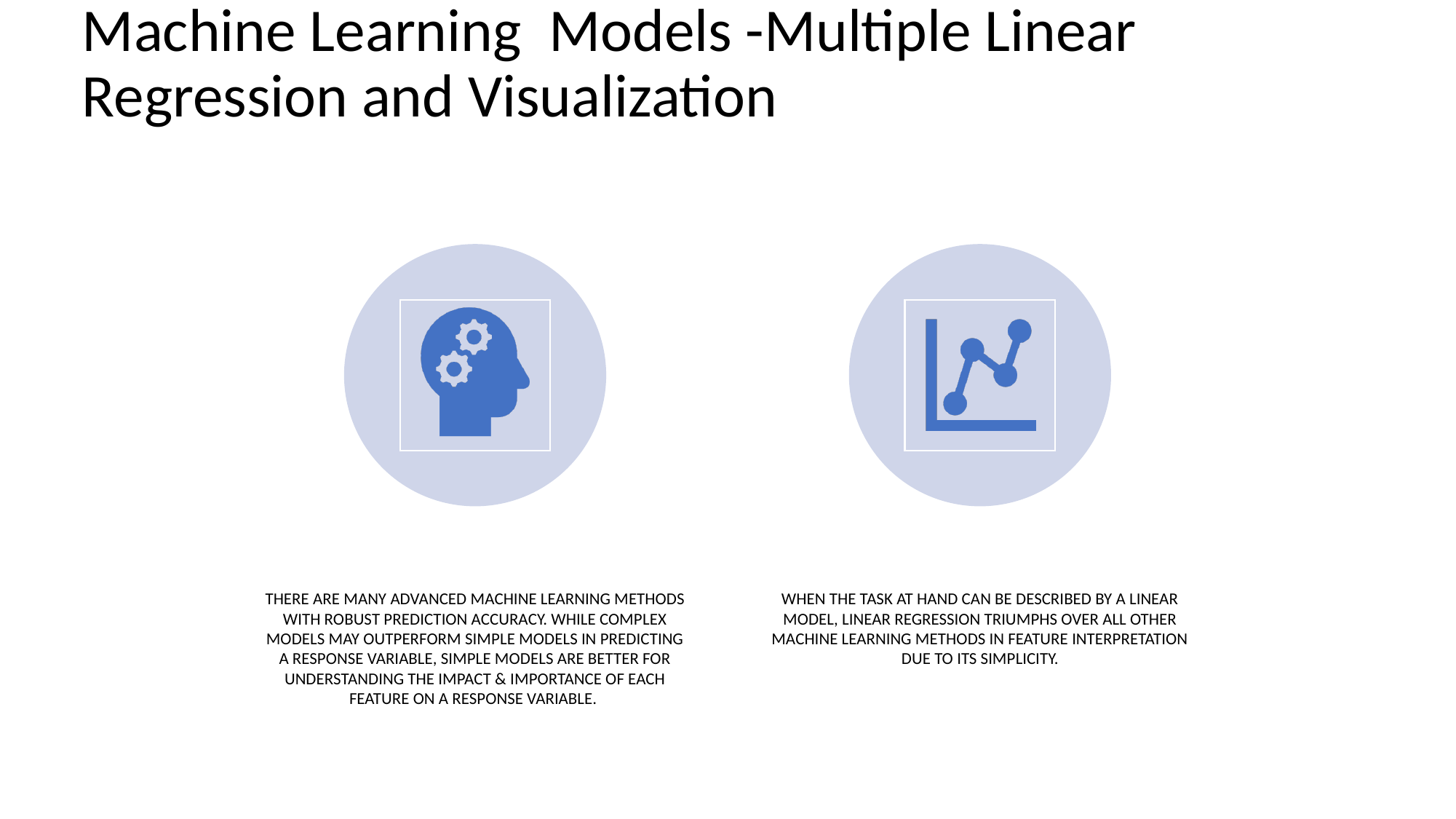

# Machine Learning  Models -Multiple Linear Regression and Visualization
There are many advanced machine learning methods with robust prediction accuracy. While complex models may outperform simple models in predicting a response variable, simple models are better for understanding the impact & importance of each feature on a response variable.
When the task at hand can be described by a linear model, linear regression triumphs over all other machine learning methods in feature interpretation due to its simplicity.